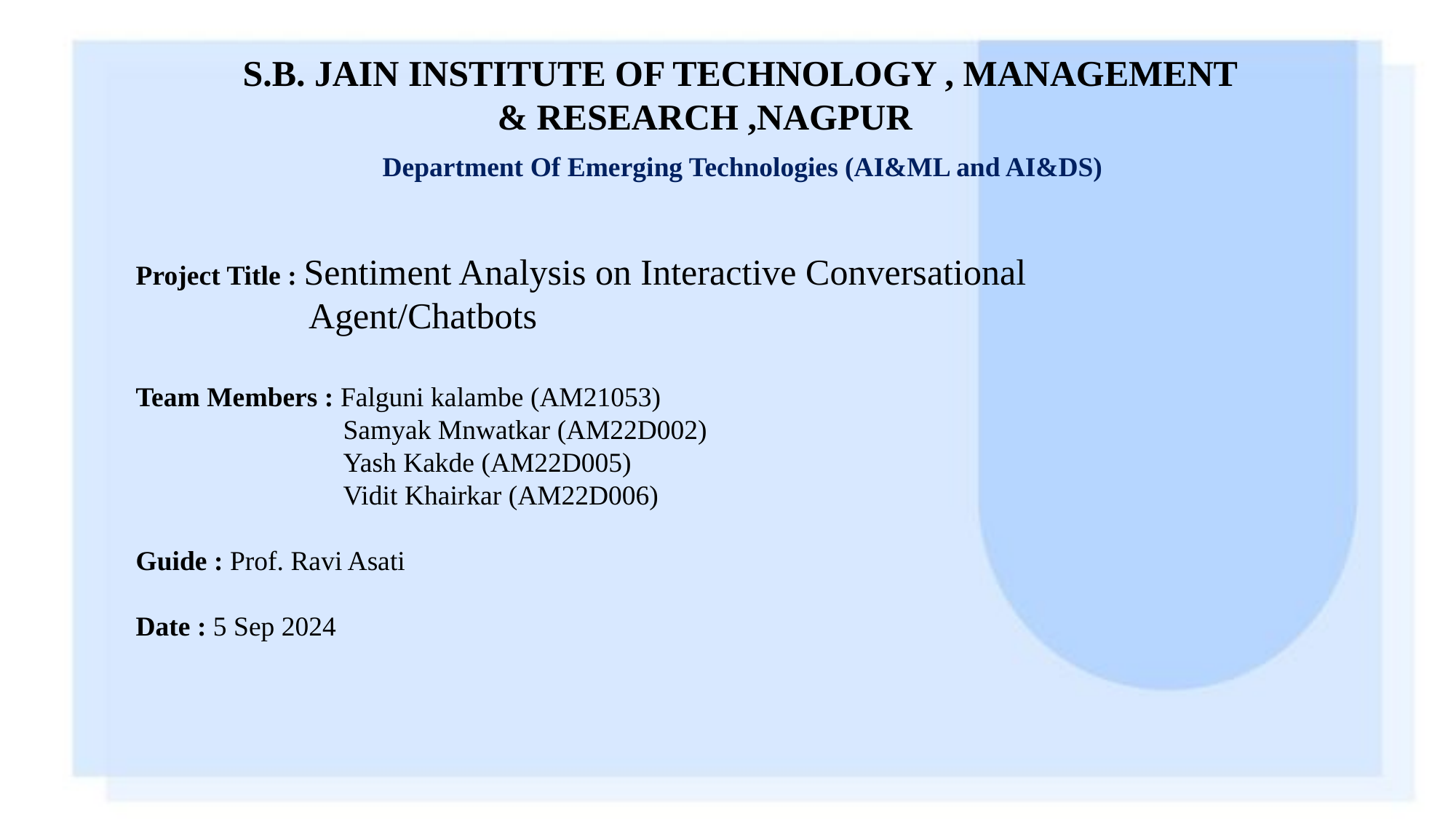

S.B. JAIN INSTITUTE OF TECHNOLOGY , MANAGEMENT
                            & RESEARCH ,NAGPUR
Department Of Emerging Technologies (AI&ML and AI&DS)
Project Title : Sentiment Analysis on Interactive Conversational
                   Agent/Chatbots

Team Members : Falguni kalambe (AM21053)
                              Samyak Mnwatkar (AM22D002)
                              Yash Kakde (AM22D005)
                              Vidit Khairkar (AM22D006)

Guide : Prof. Ravi Asati

Date : 5 Sep 2024